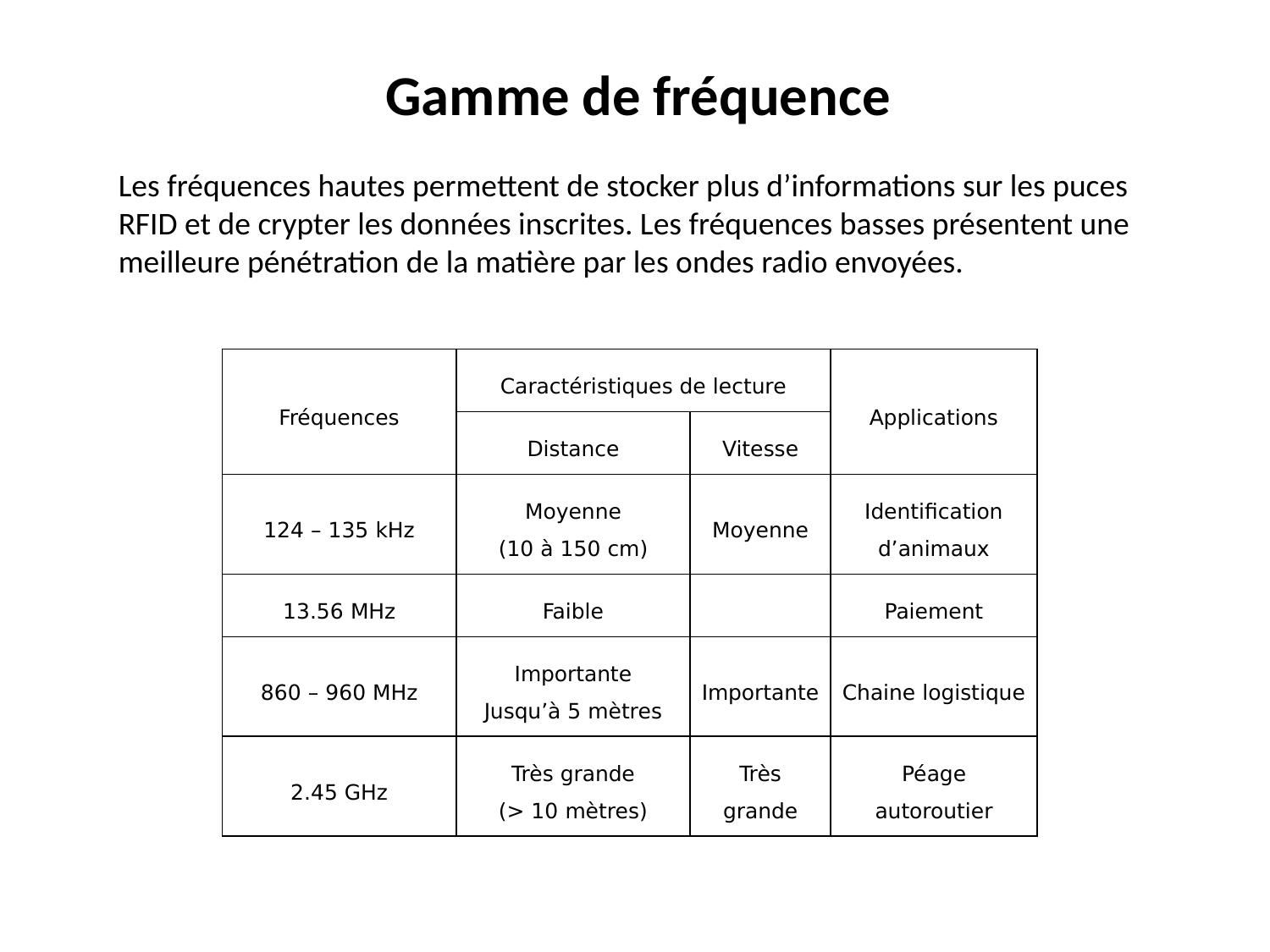

Gamme de fréquence
Les fréquences hautes permettent de stocker plus d’informations sur les puces RFID et de crypter les données inscrites. Les fréquences basses présentent une meilleure pénétration de la matière par les ondes radio envoyées.
| Fréquences | Caractéristiques de lecture |  | Applications |
| --- | --- | --- | --- |
|  | Distance | Vitesse |  |
| 124 – 135 kHz | Moyenne (10 à 150 cm) | Moyenne | Identification d’animaux |
| 13.56 MHz | Faible |  | Paiement |
| 860 – 960 MHz | Importante Jusqu’à 5 mètres | Importante | Chaine logistique |
| 2.45 GHz | Très grande (> 10 mètres) | Très grande | Péage autoroutier |